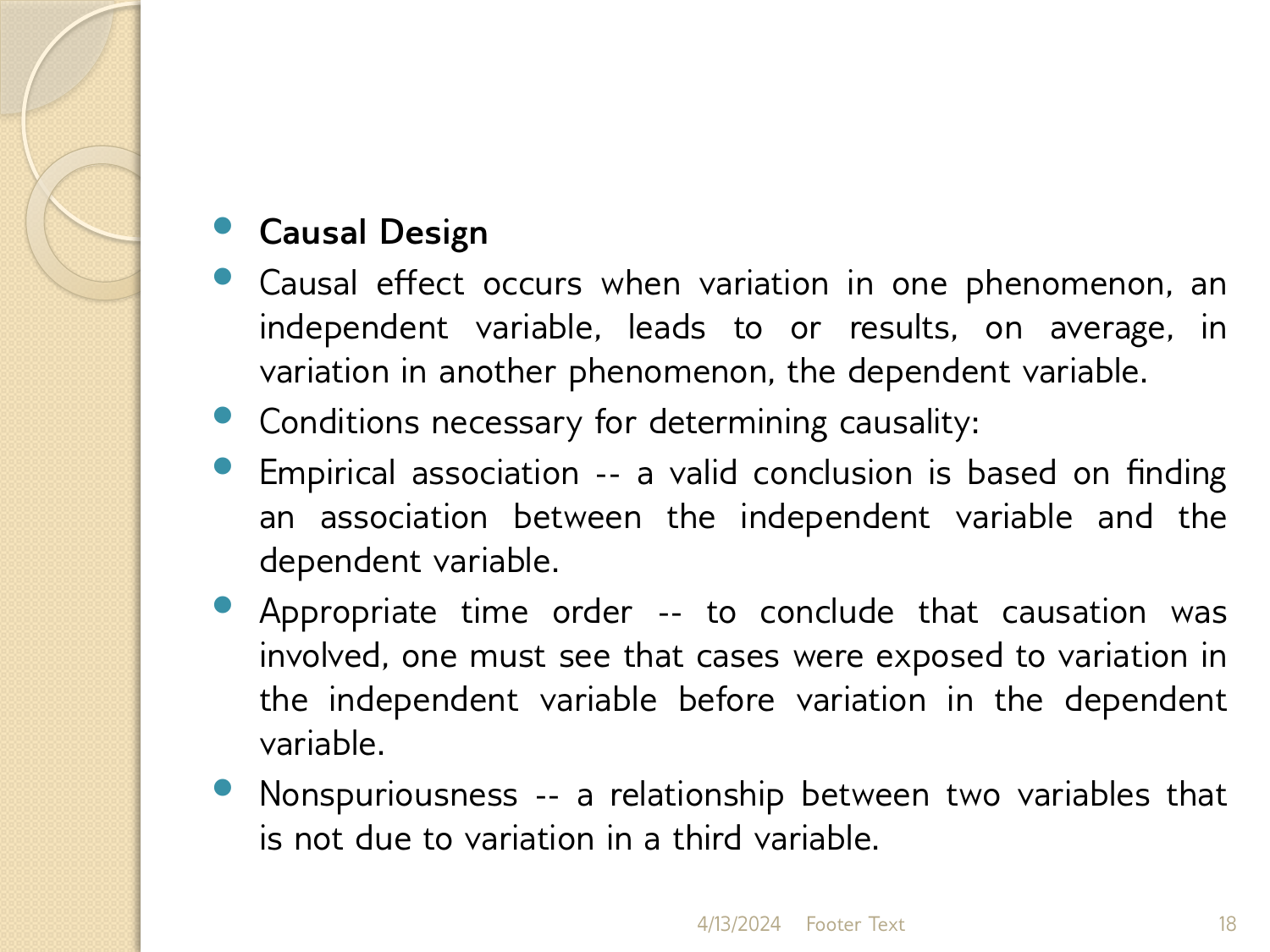

#
Causal Design
Causal effect occurs when variation in one phenomenon, an independent variable, leads to or results, on average, in variation in another phenomenon, the dependent variable.
Conditions necessary for determining causality:
Empirical association -- a valid conclusion is based on finding an association between the independent variable and the dependent variable.
Appropriate time order -- to conclude that causation was involved, one must see that cases were exposed to variation in the independent variable before variation in the dependent variable.
Nonspuriousness -- a relationship between two variables that is not due to variation in a third variable.

4/13/2024
Footer Text
18